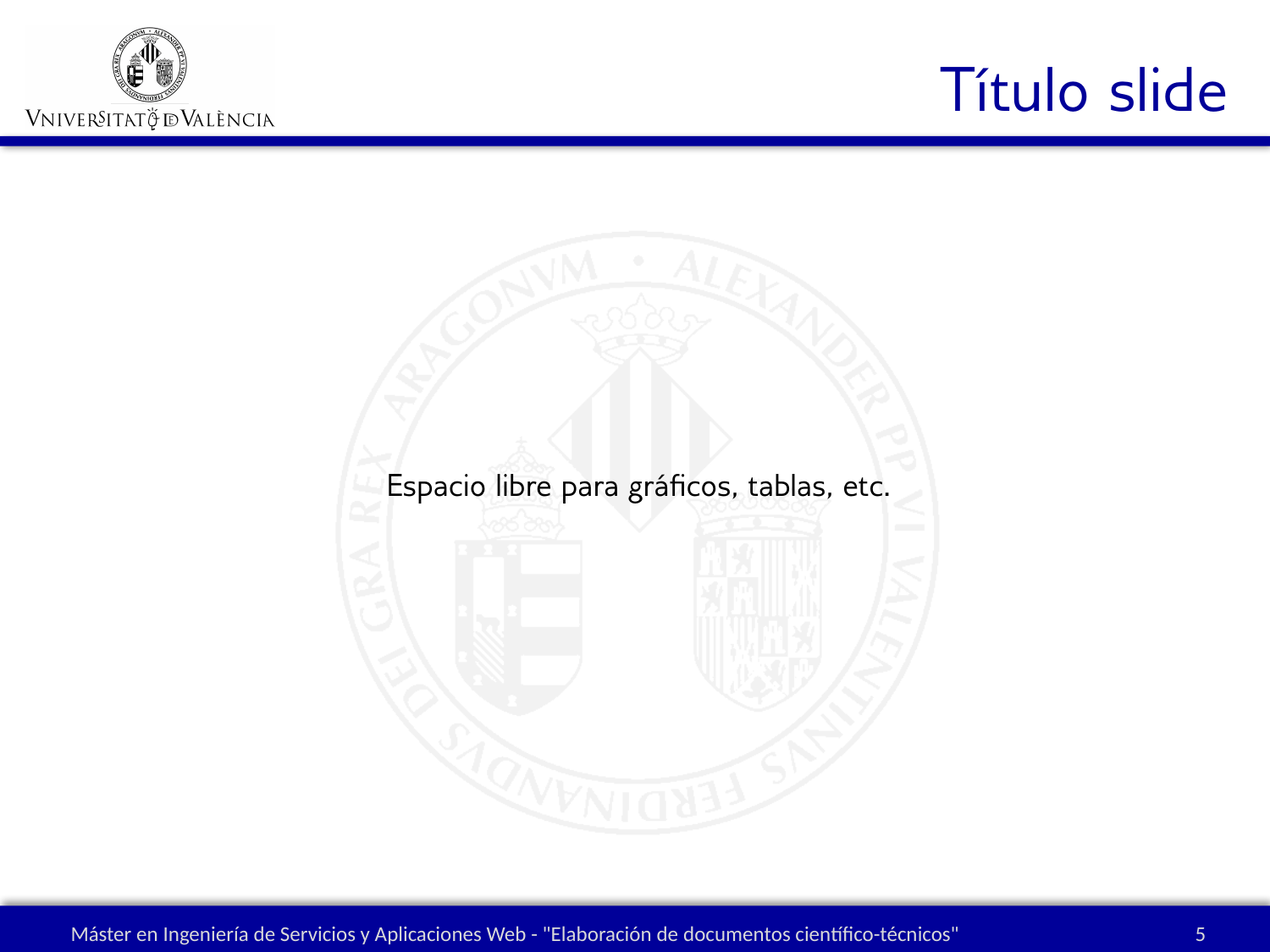

# Título slide
Espacio libre para gráficos, tablas, etc.
Máster en Ingeniería de Servicios y Aplicaciones Web - "Elaboración de documentos científico-técnicos"
5